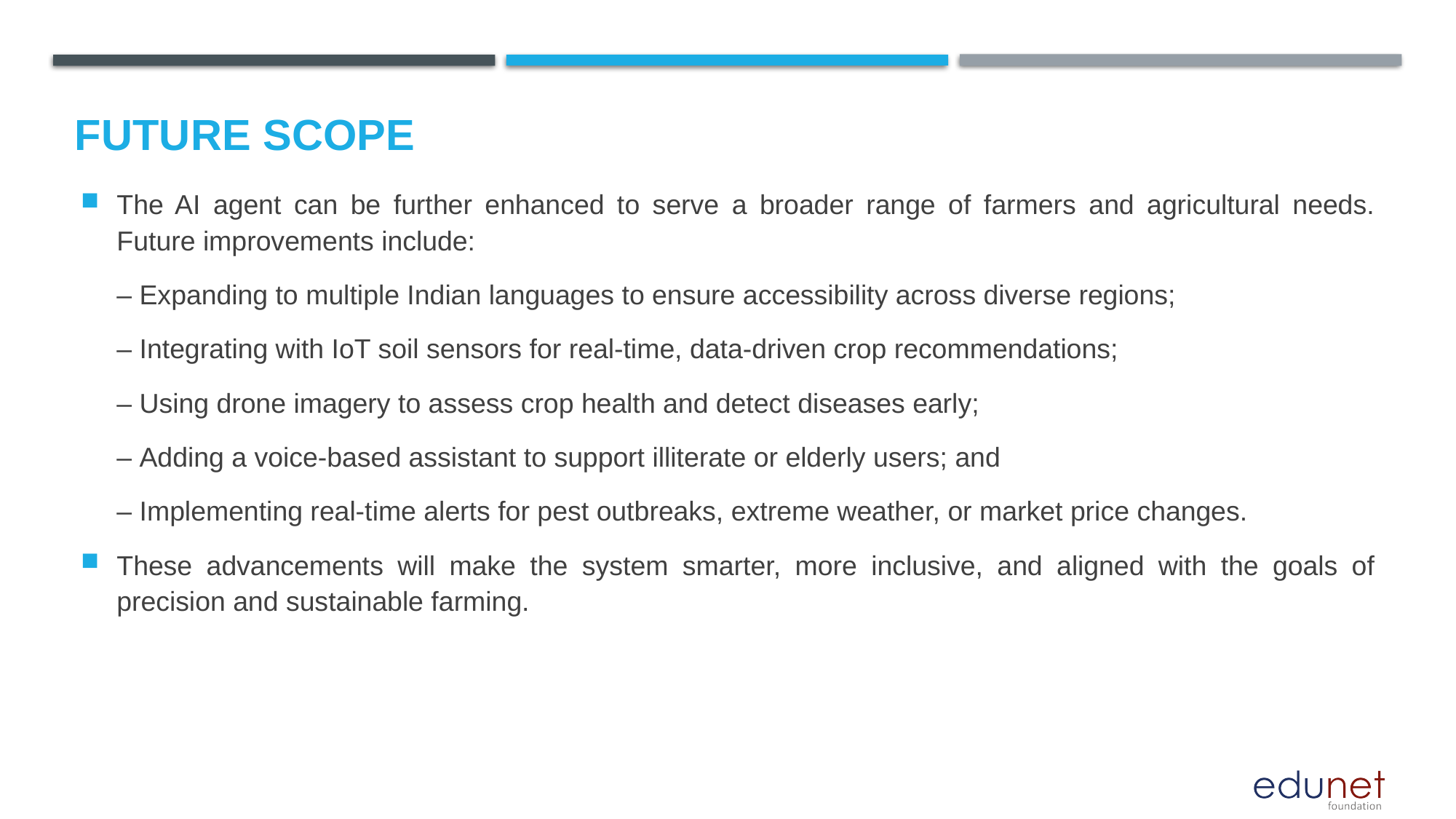

Future scope
# The AI agent can be further enhanced to serve a broader range of farmers and agricultural needs. Future improvements include:
– Expanding to multiple Indian languages to ensure accessibility across diverse regions;
– Integrating with IoT soil sensors for real-time, data-driven crop recommendations;
– Using drone imagery to assess crop health and detect diseases early;
– Adding a voice-based assistant to support illiterate or elderly users; and
– Implementing real-time alerts for pest outbreaks, extreme weather, or market price changes.
These advancements will make the system smarter, more inclusive, and aligned with the goals of precision and sustainable farming.